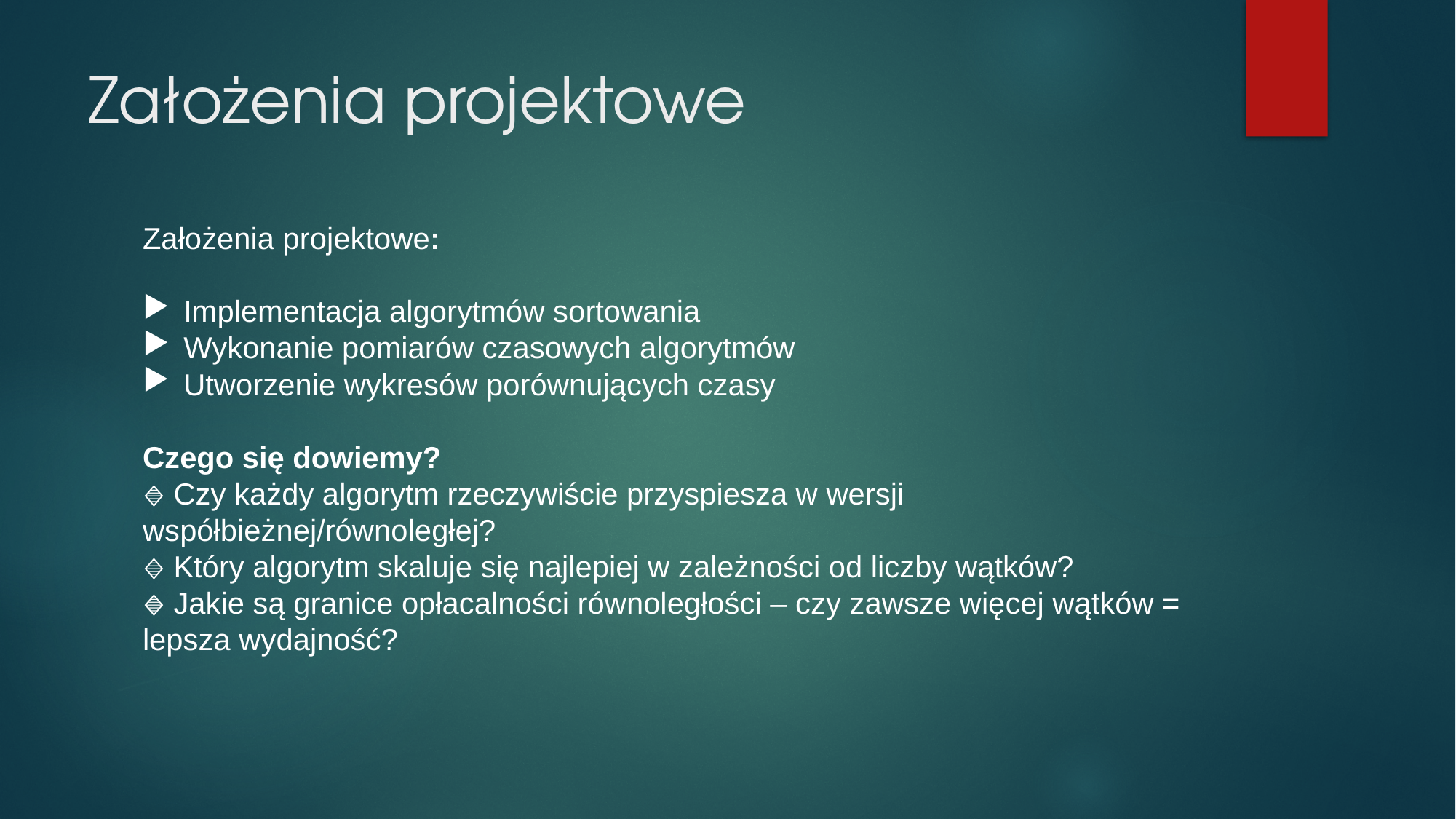

# Założenia projektowe

Założenia projektowe:
Implementacja algorytmów sortowania
Wykonanie pomiarów czasowych algorytmów
Utworzenie wykresów porównujących czasy

Czego się dowiemy?
🔹 Czy każdy algorytm rzeczywiście przyspiesza w wersji współbieżnej/równoległej?
🔹 Który algorytm skaluje się najlepiej w zależności od liczby wątków?
🔹 Jakie są granice opłacalności równoległości – czy zawsze więcej wątków = lepsza wydajność?